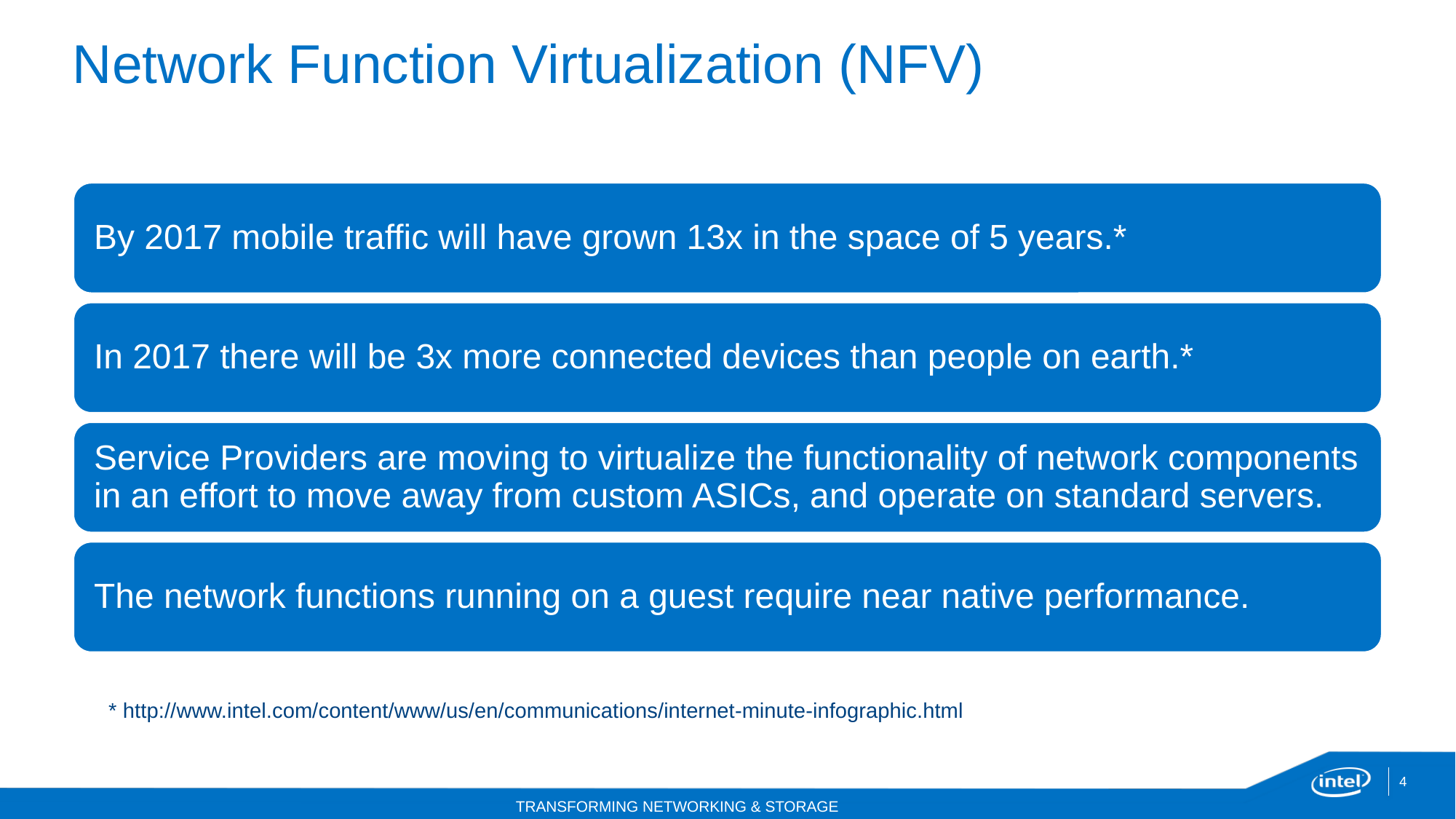

# Network Function Virtualization (NFV)
By 2017 mobile traffic will have grown 13x in the space of 5 years.*
In 2017 there will be 3x more connected devices than people on earth.*
Service Providers are moving to virtualize the functionality of network components in an effort to move away from custom ASICs, and operate on standard servers.
The network functions running on a guest require near native performance.
* http://www.intel.com/content/www/us/en/communications/internet-minute-infographic.html